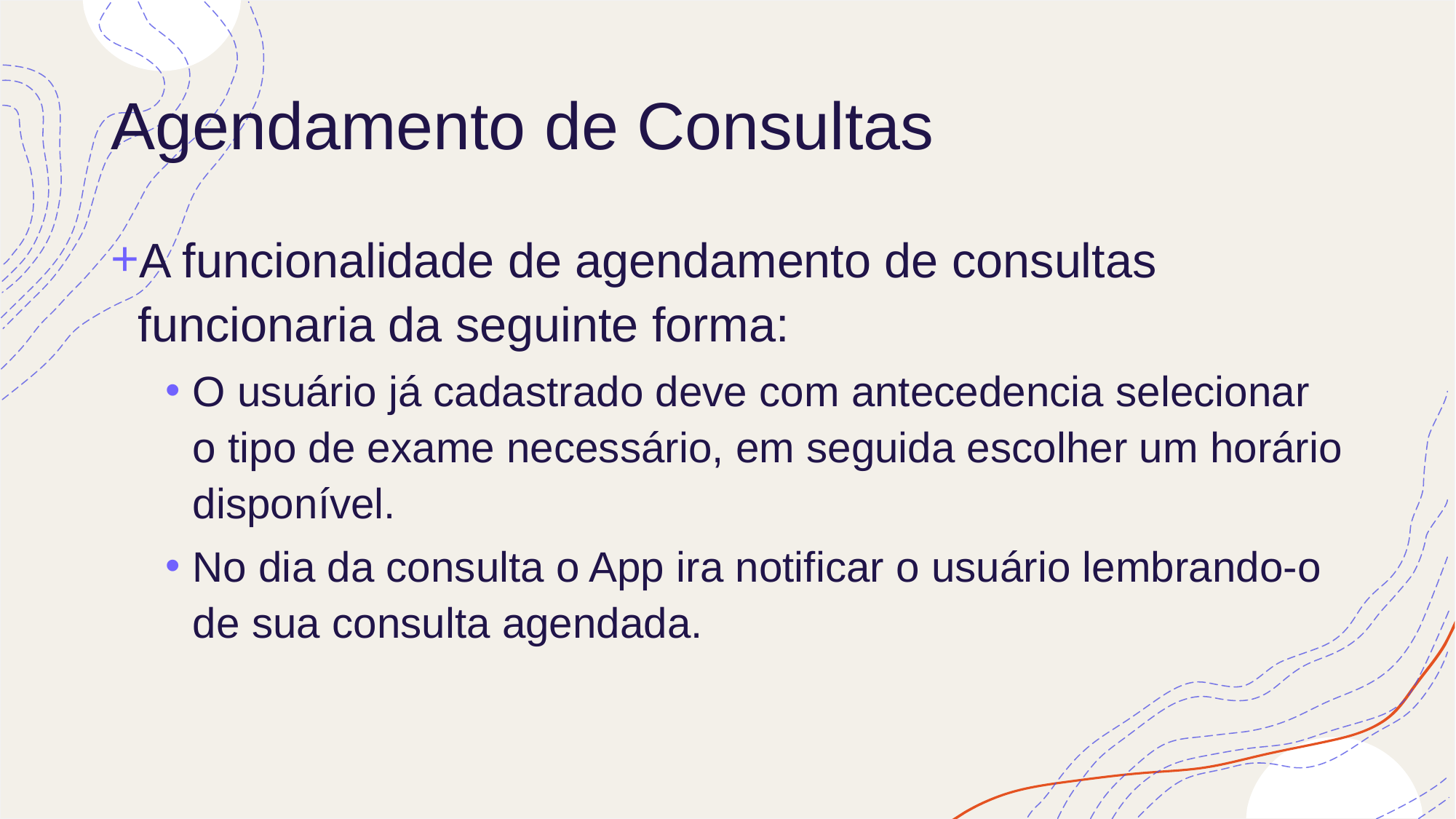

# Agendamento de Consultas
A funcionalidade de agendamento de consultas funcionaria da seguinte forma:
O usuário já cadastrado deve com antecedencia selecionar o tipo de exame necessário, em seguida escolher um horário disponível.
No dia da consulta o App ira notificar o usuário lembrando-o de sua consulta agendada.